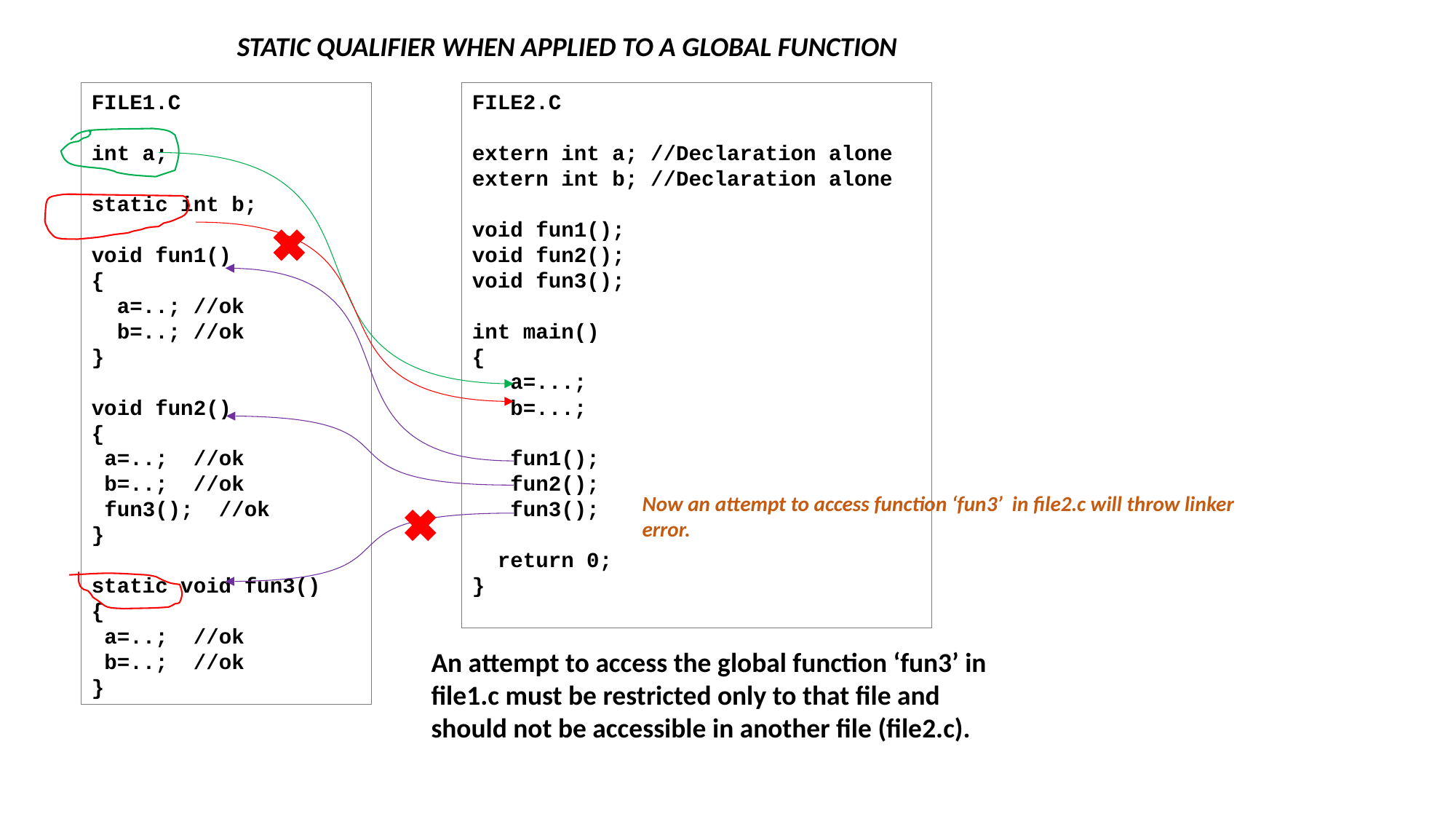

STATIC QUALIFIER WHEN APPLIED TO A GLOBAL FUNCTION
FILE1.C

int a;

static int b;

void fun1()
{
  a=..; //ok
  b=..; //ok
}

void fun2()
{
 a=..;  //ok
 b=..;  //ok
 fun3();  //ok
}

static void fun3()
{
 a=..;  //ok
 b=..;  //ok
}
FILE2.C

extern int a; //Declaration alone
extern int b; //Declaration alone

void fun1();
void fun2();
void fun3();

int main()
{
   a=...;
   b=...;

   fun1();
   fun2();
   fun3();

  return 0;
}

Now an attempt to access function ‘fun3’  in file2.c will throw linker error.

An attempt to access the global function ‘fun3’ in file1.c must be restricted only to that file and should not be accessible in another file (file2.c).